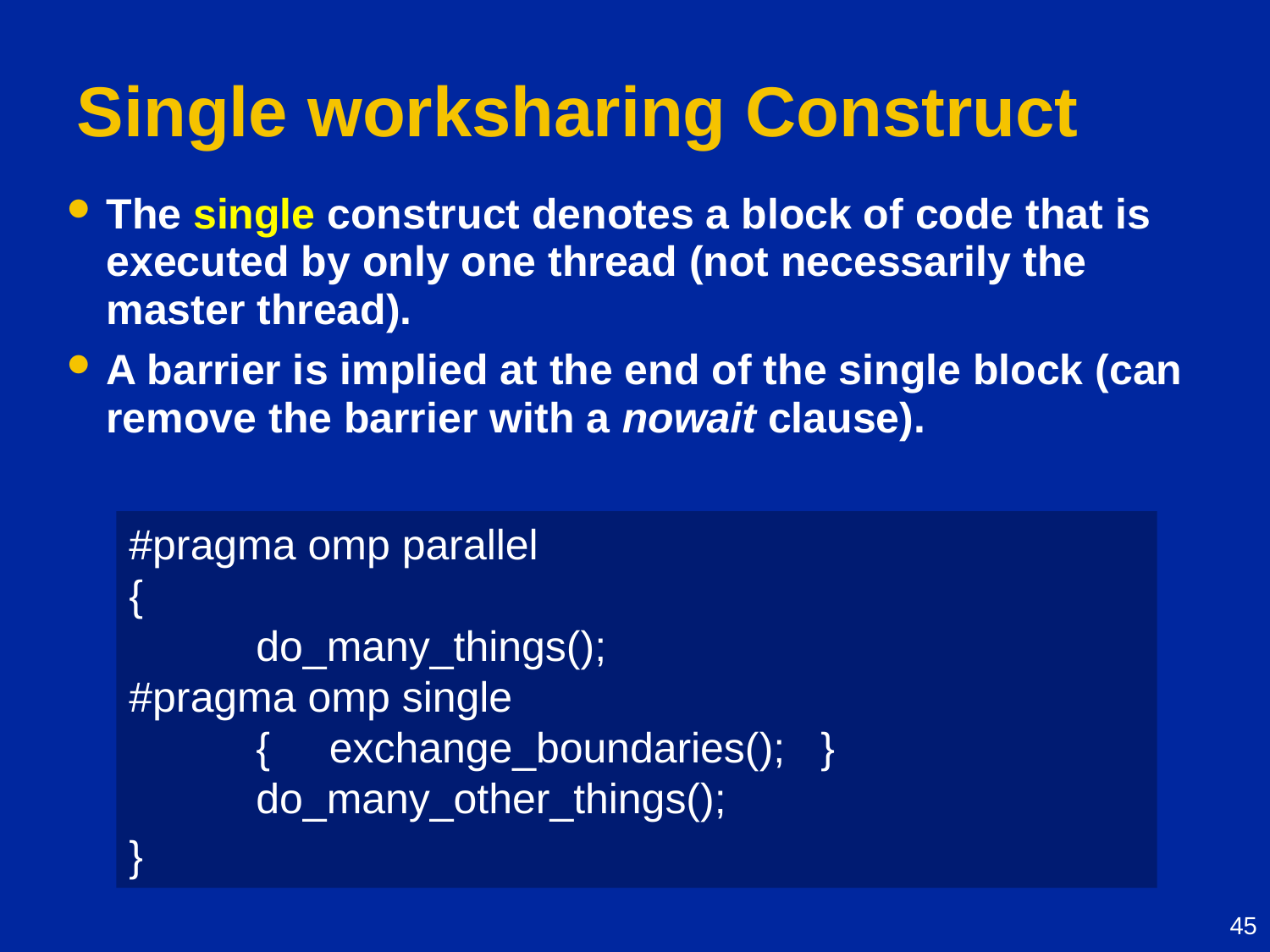

# Single worksharing Construct
The single construct denotes a block of code that is executed by only one thread (not necessarily the master thread).
A barrier is implied at the end of the single block (can remove the barrier with a nowait clause).
#pragma omp parallel
{
	do_many_things();
#pragma omp single
	{     exchange_boundaries();   }
	do_many_other_things();
}
45